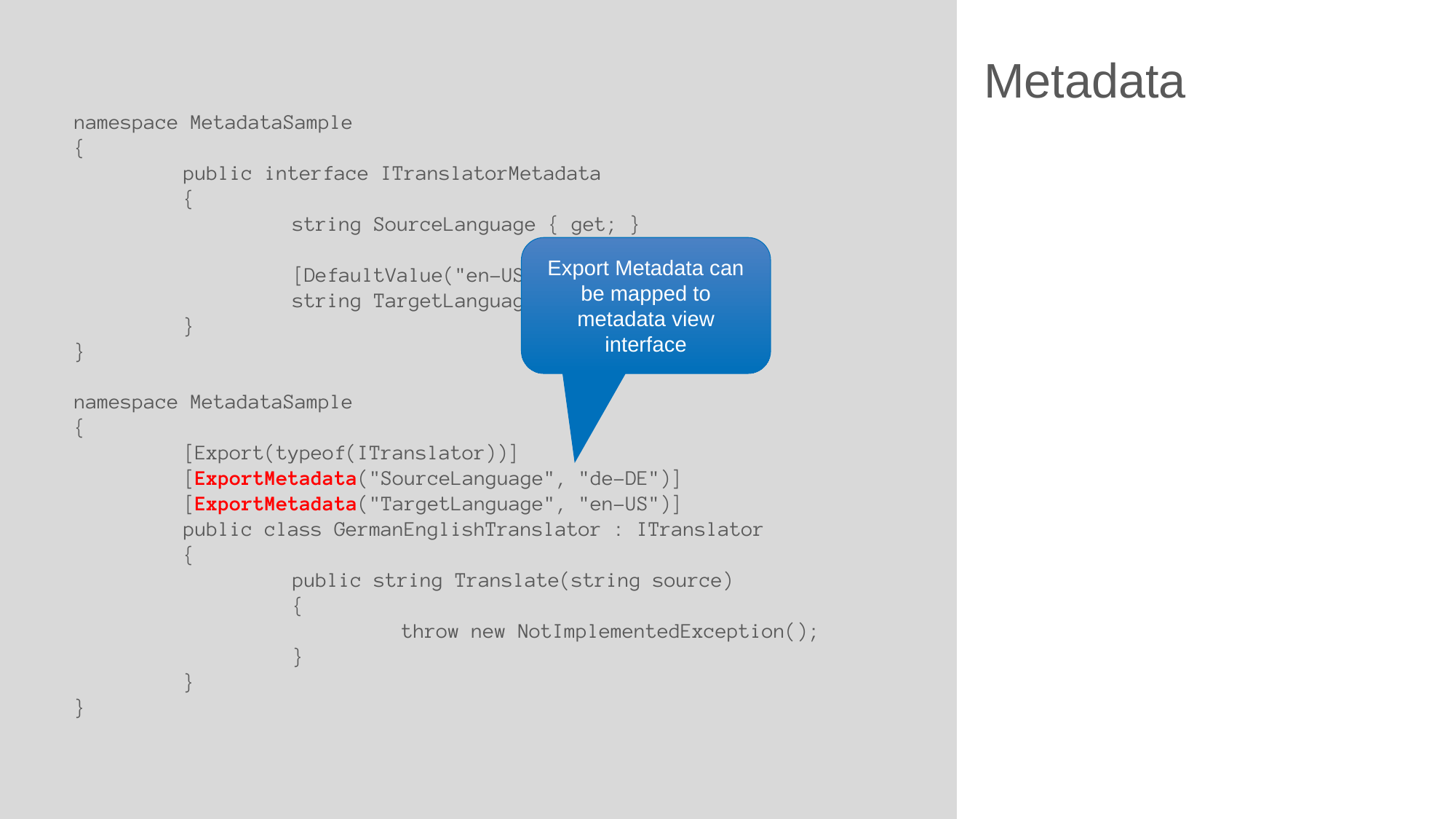

# Metadata
namespace MetadataSample
{
	public interface ITranslatorMetadata
	{
		string SourceLanguage { get; }
		[DefaultValue("en-US")]
		string TargetLanguage { get; }
	}
}

namespace MetadataSample
{
	[Export(typeof(ITranslator))]
	[ExportMetadata("SourceLanguage", "de-DE")]
	[ExportMetadata("TargetLanguage", "en-US")]
	public class GermanEnglishTranslator : ITranslator
	{
		public string Translate(string source)
		{
			throw new NotImplementedException();
		}
	}
}

Export Metadata can be mapped to metadata view interface